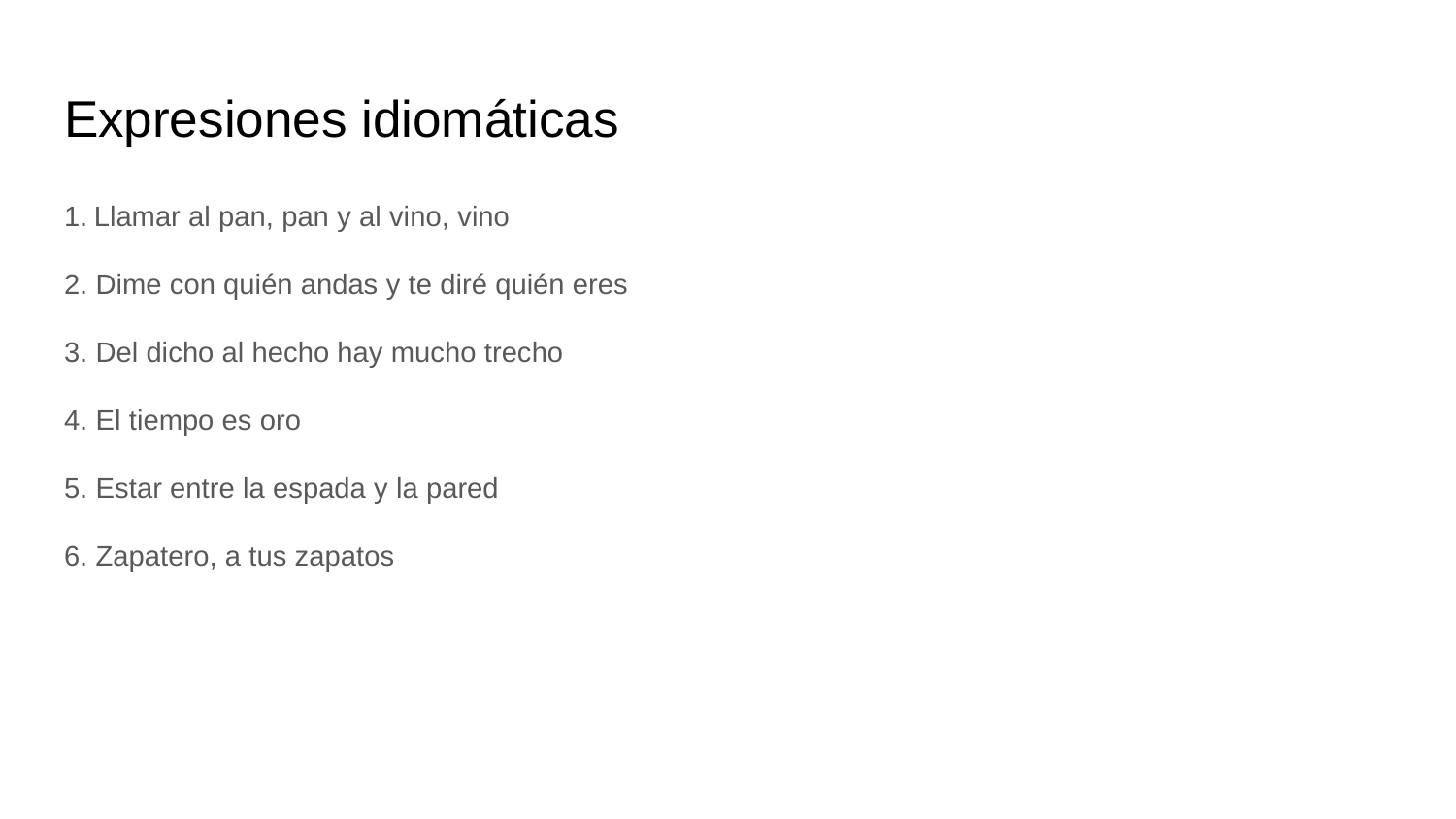

# Expresiones idiomáticas
1. Llamar al pan, pan y al vino, vino

2. Dime con quién andas y te diré quién eres

3. Del dicho al hecho hay mucho trecho

4. El tiempo es oro

5. Estar entre la espada y la pared

6. Zapatero, a tus zapatos